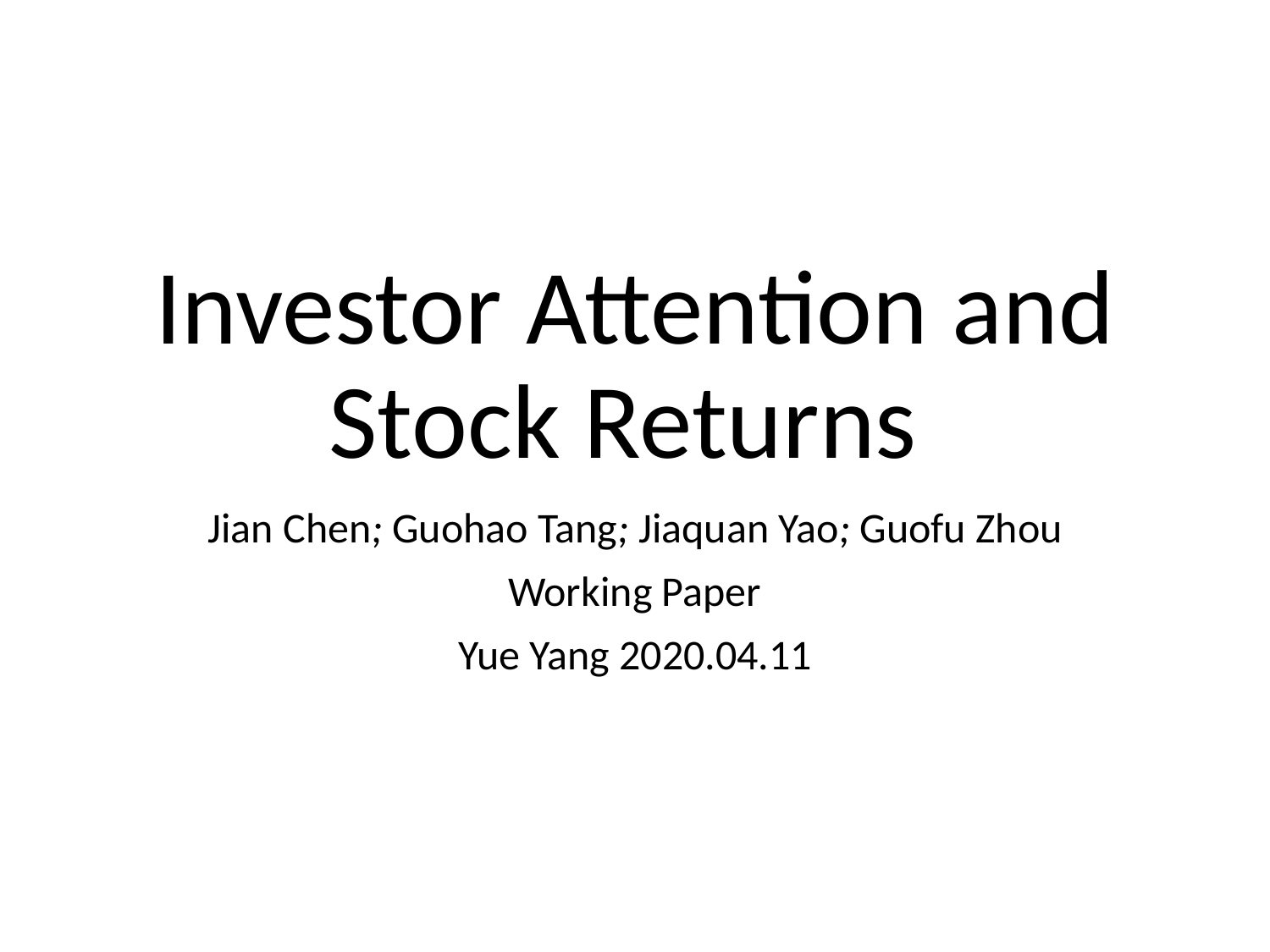

# Investor Attention and Stock Returns
Jian Chen; Guohao Tang; Jiaquan Yao; Guofu Zhou
Working Paper
Yue Yang 2020.04.11